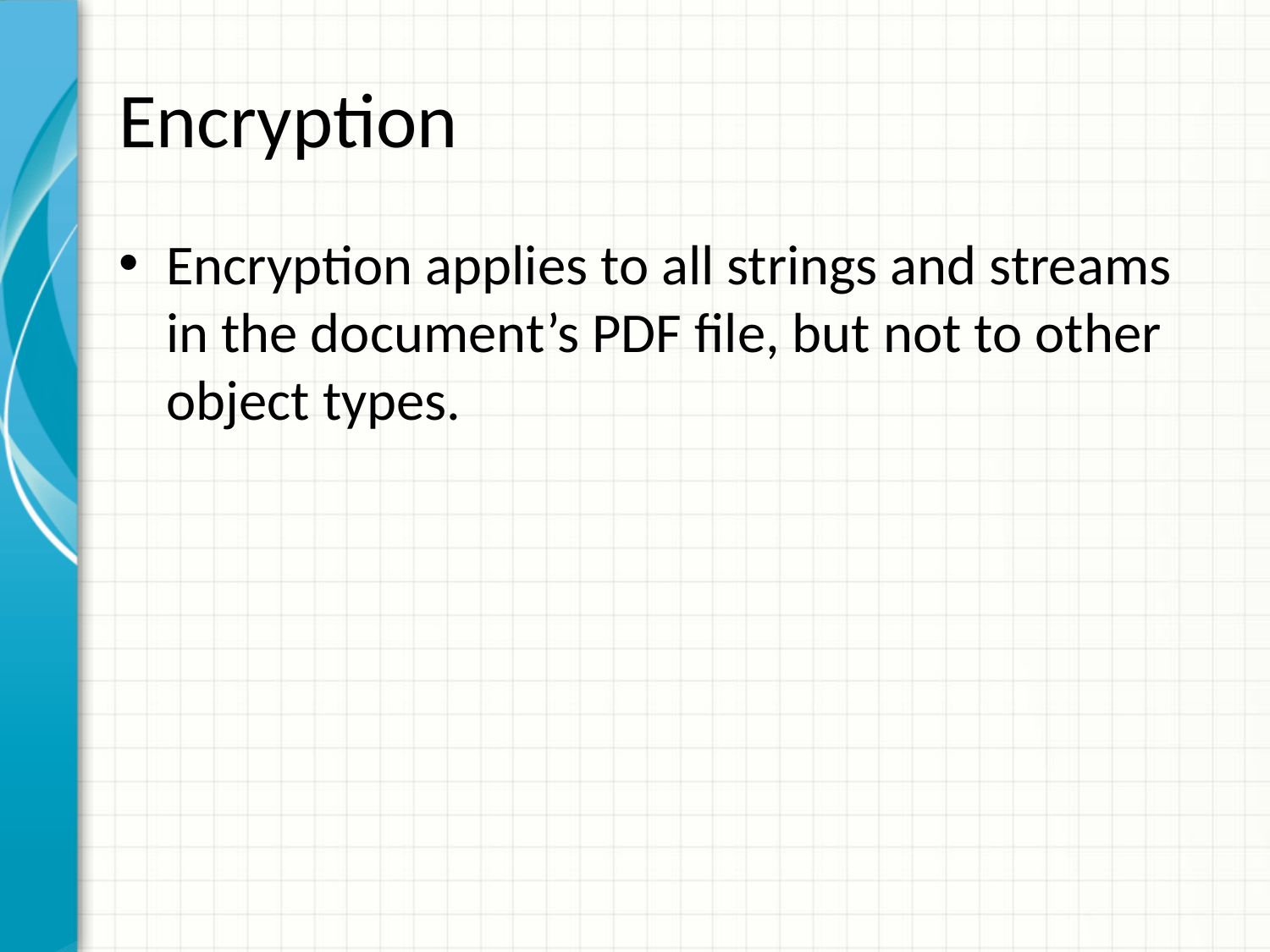

# Encryption
Encryption applies to all strings and streams in the document’s PDF file, but not to other object types.